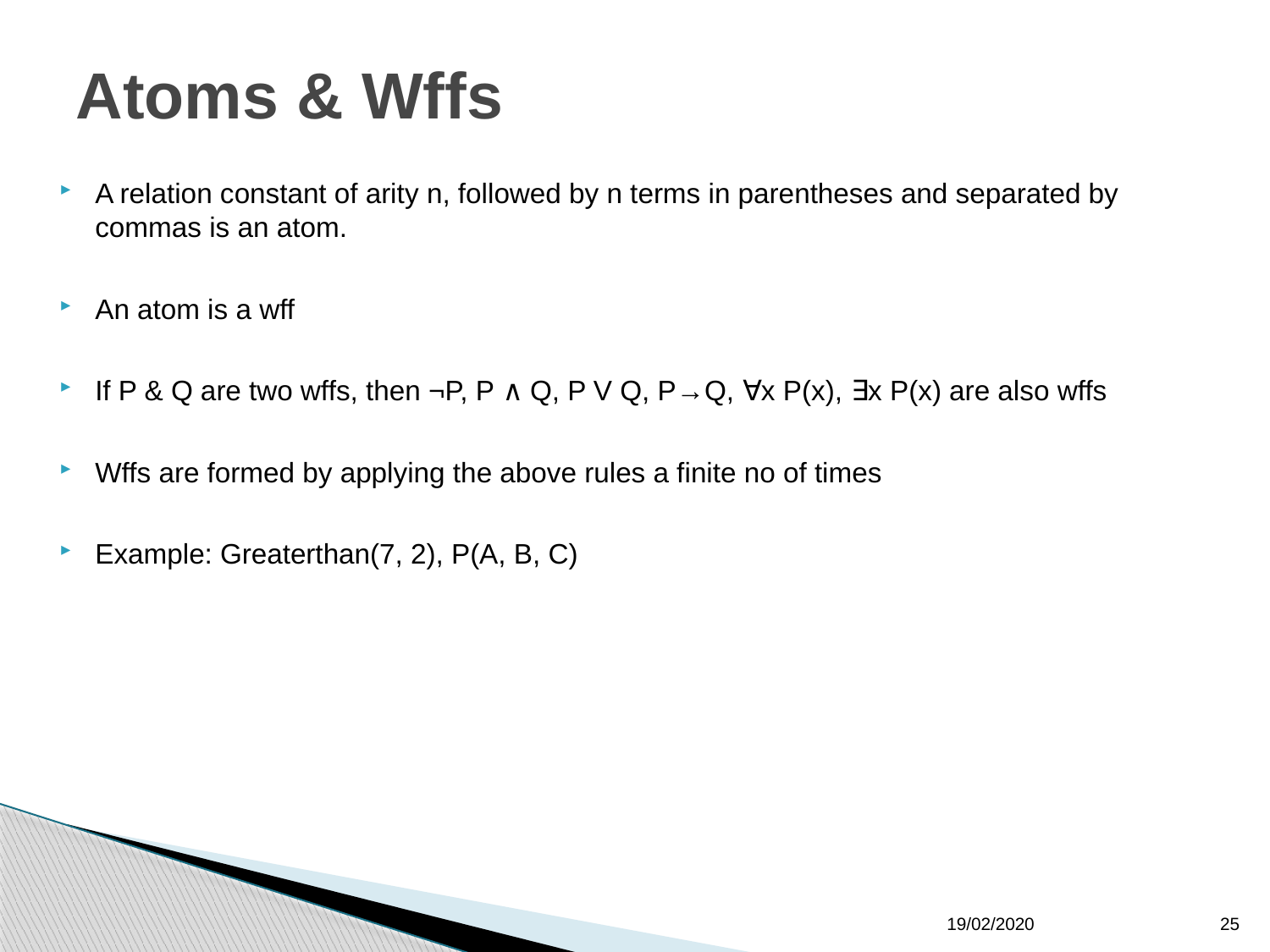

# Atoms & Wffs
A relation constant of arity n, followed by n terms in parentheses and separated by commas is an atom.

An atom is a wff

If P & Q are two wffs, then ¬P, P ∧ Q, P V Q, P→Q, ∀x P(x), ∃x P(x) are also wffs

Wffs are formed by applying the above rules a finite no of times

Example: Greaterthan(7, 2), P(A, B, C)
19/02/2020
25